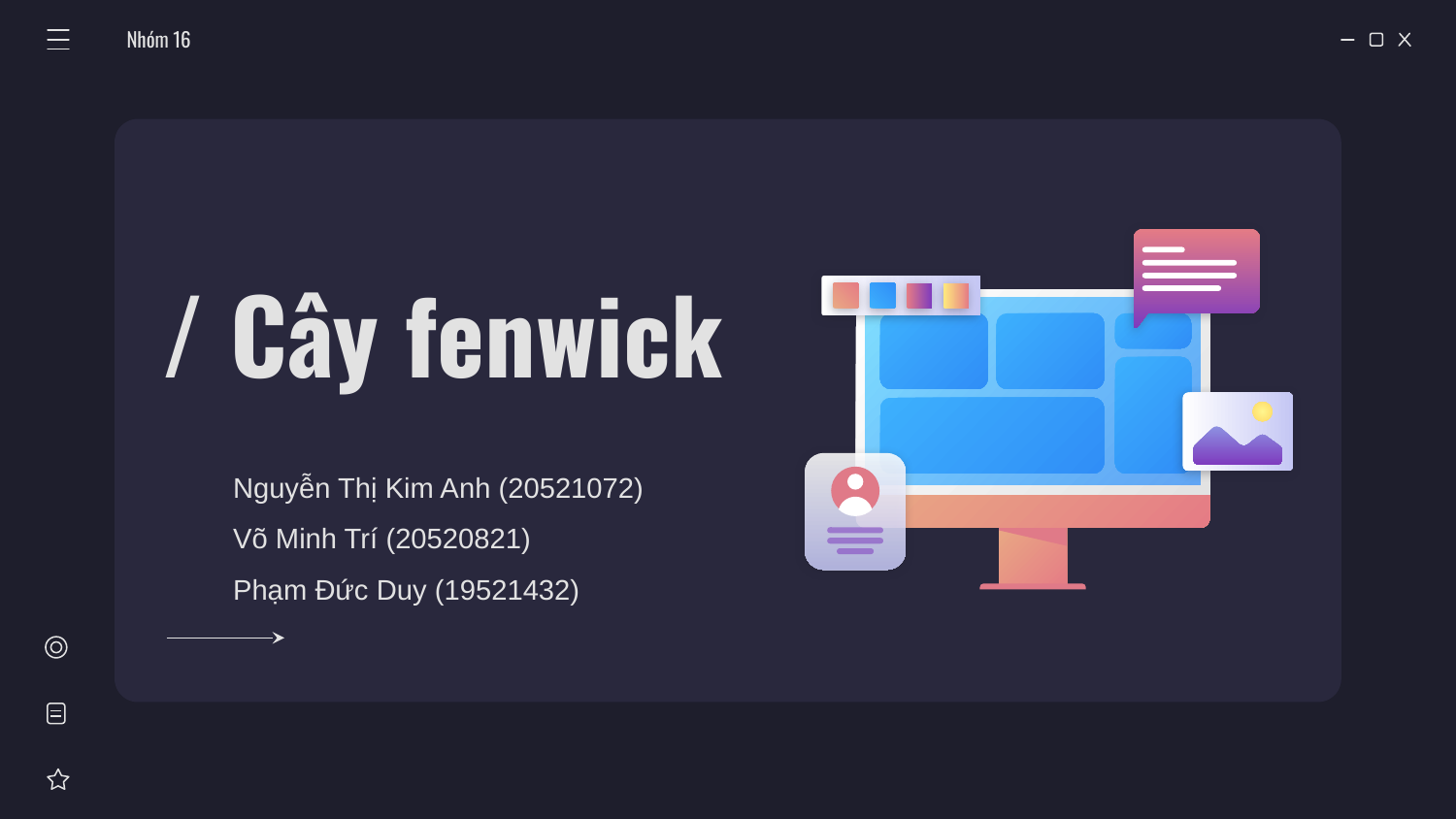

Nhóm 16

# / Cây fenwick

Nguyễn Thị Kim Anh (20521072)
Võ Minh Trí (20520821)
Phạm Đức Duy (19521432)